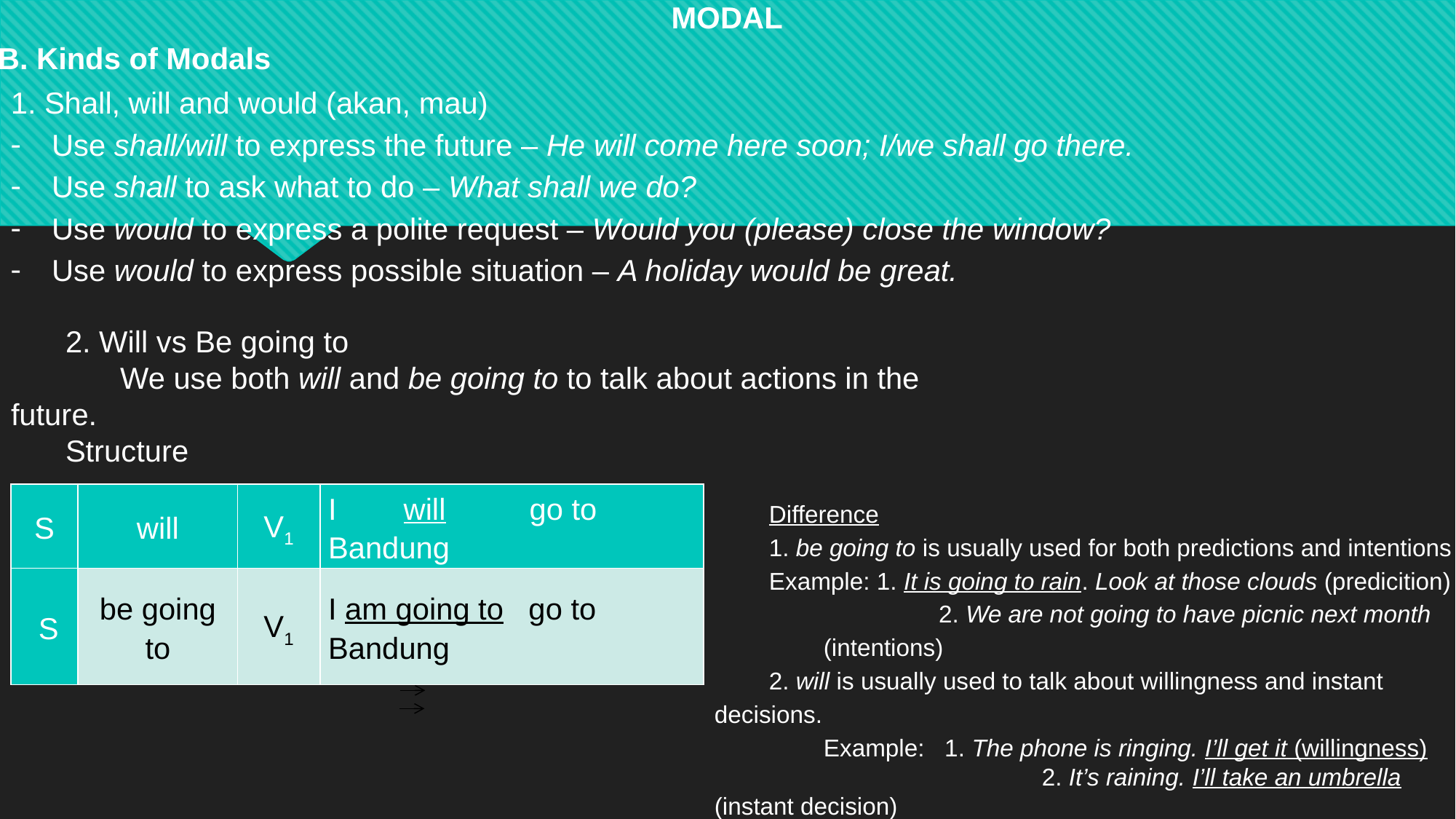

MODAL
B. Kinds of Modals
1. Shall, will and would (akan, mau)
Use shall/will to express the future – He will come here soon; I/we shall go there.
Use shall to ask what to do – What shall we do?
Use would to express a polite request – Would you (please) close the window?
Use would to express possible situation – A holiday would be great.
2. Will vs Be going to
	We use both will and be going to to talk about actions in the future.
Structure
| S | will | V1 | I will go to Bandung |
| --- | --- | --- | --- |
| S | be going to | V1 | I am going to go to Bandung |
Difference
1. be going to is usually used for both predictions and intentions
Example: 1. It is going to rain. Look at those clouds (predicition)
         2. We are not going to have picnic next month (intentions)
2. will is usually used to talk about willingness and instant decisions.
	Example:   1. The phone is ringing. I’ll get it (willingness)
    			2. It’s raining. I’ll take an umbrella (instant decision)